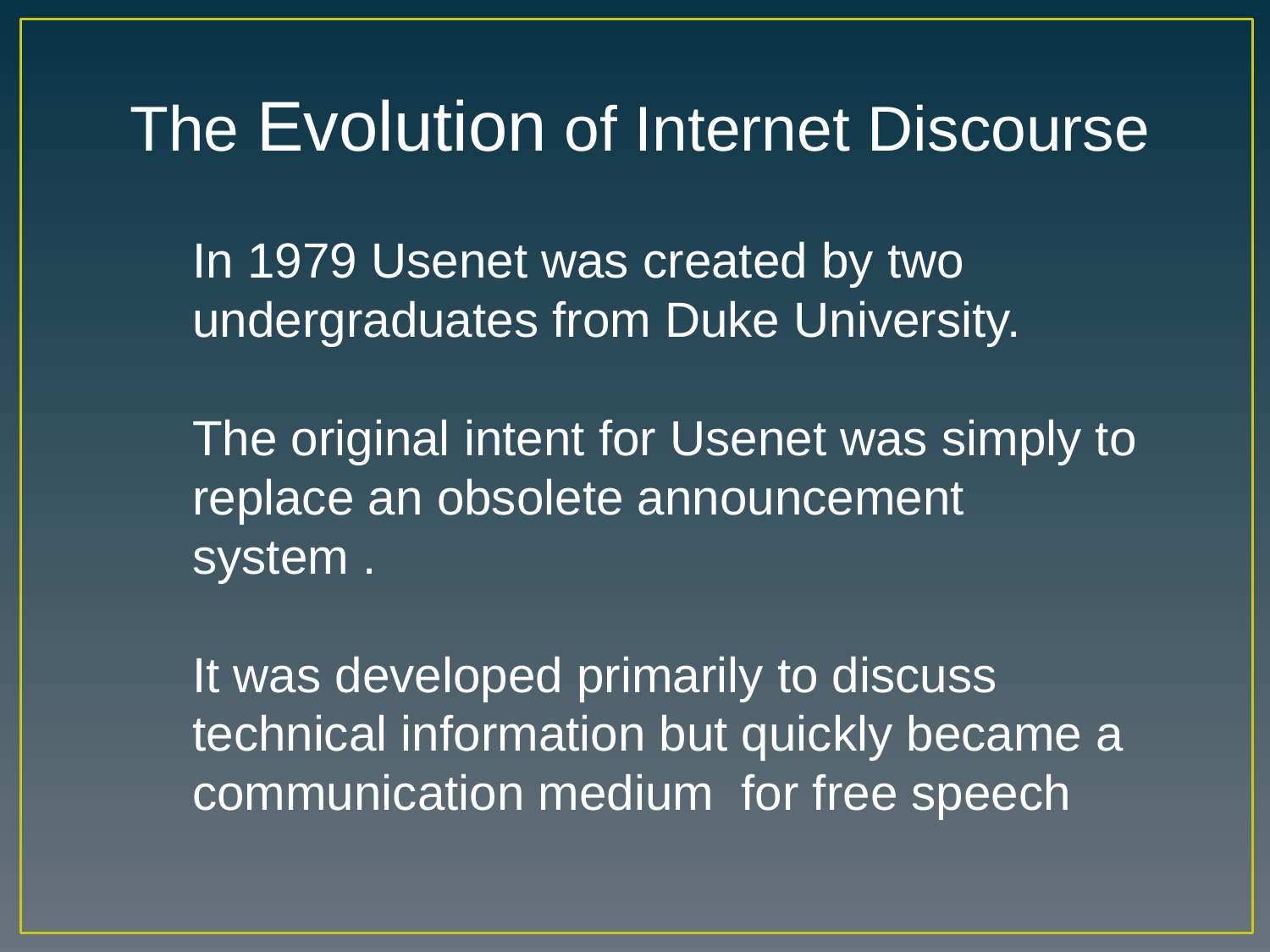

The Evolution of Internet Discourse
In 1979 Usenet was created by two undergraduates from Duke University.

The original intent for Usenet was simply to replace an obsolete announcement system .

It was developed primarily to discuss technical information but quickly became a communication medium  for free speech